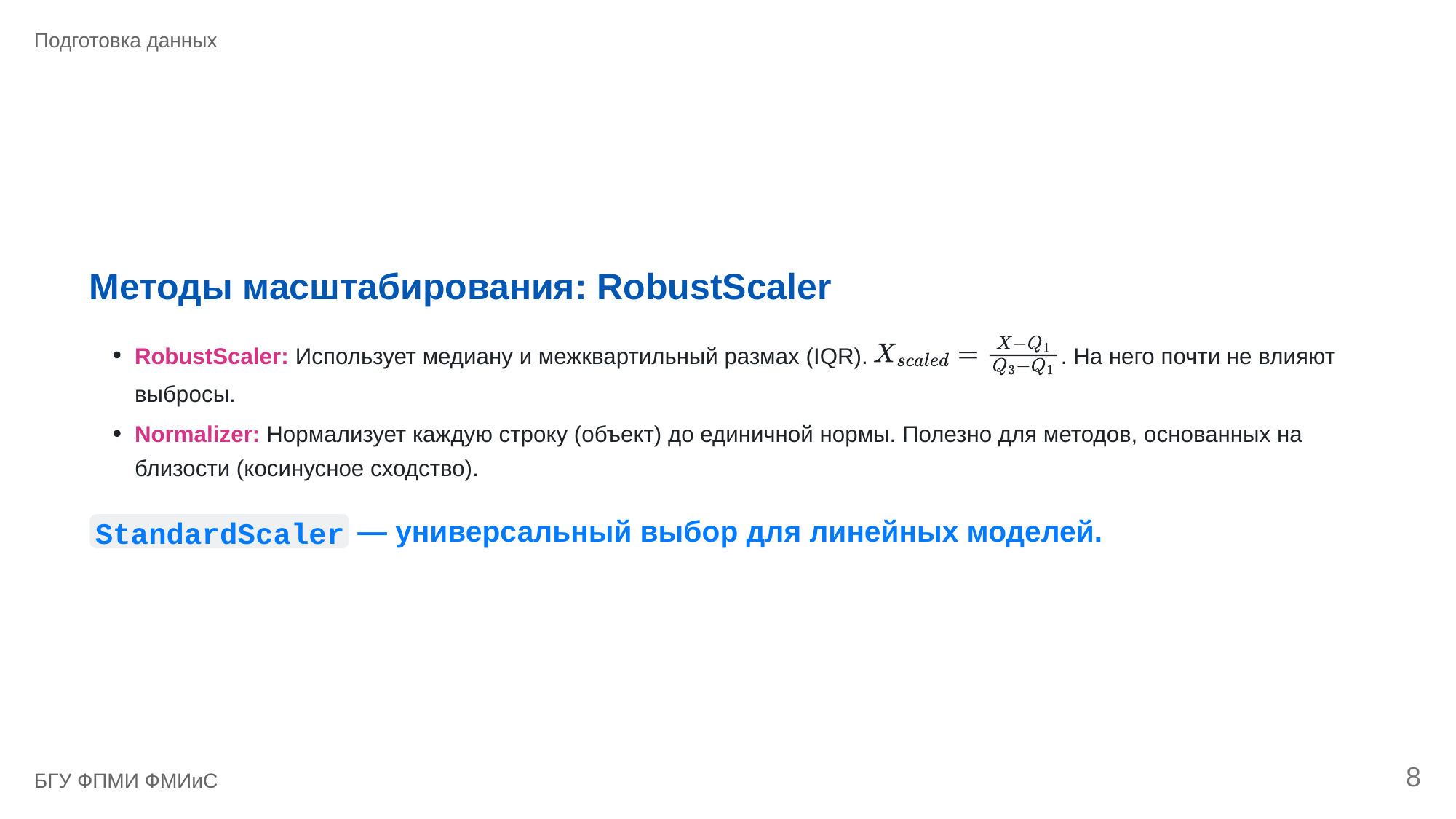

Подготовка данных
Методы масштабирования: RobustScaler

RobustScaler: Использует медиану и межквартильный размах (IQR).
. На него почти не влияют

выбросы.
Normalizer: Нормализует каждую строку (объект) до единичной нормы. Полезно для методов, основанных на

близости (косинусное сходство).
 — универсальный выбор для линейных моделей.

StandardScaler
8
БГУ ФПМИ ФМИиС